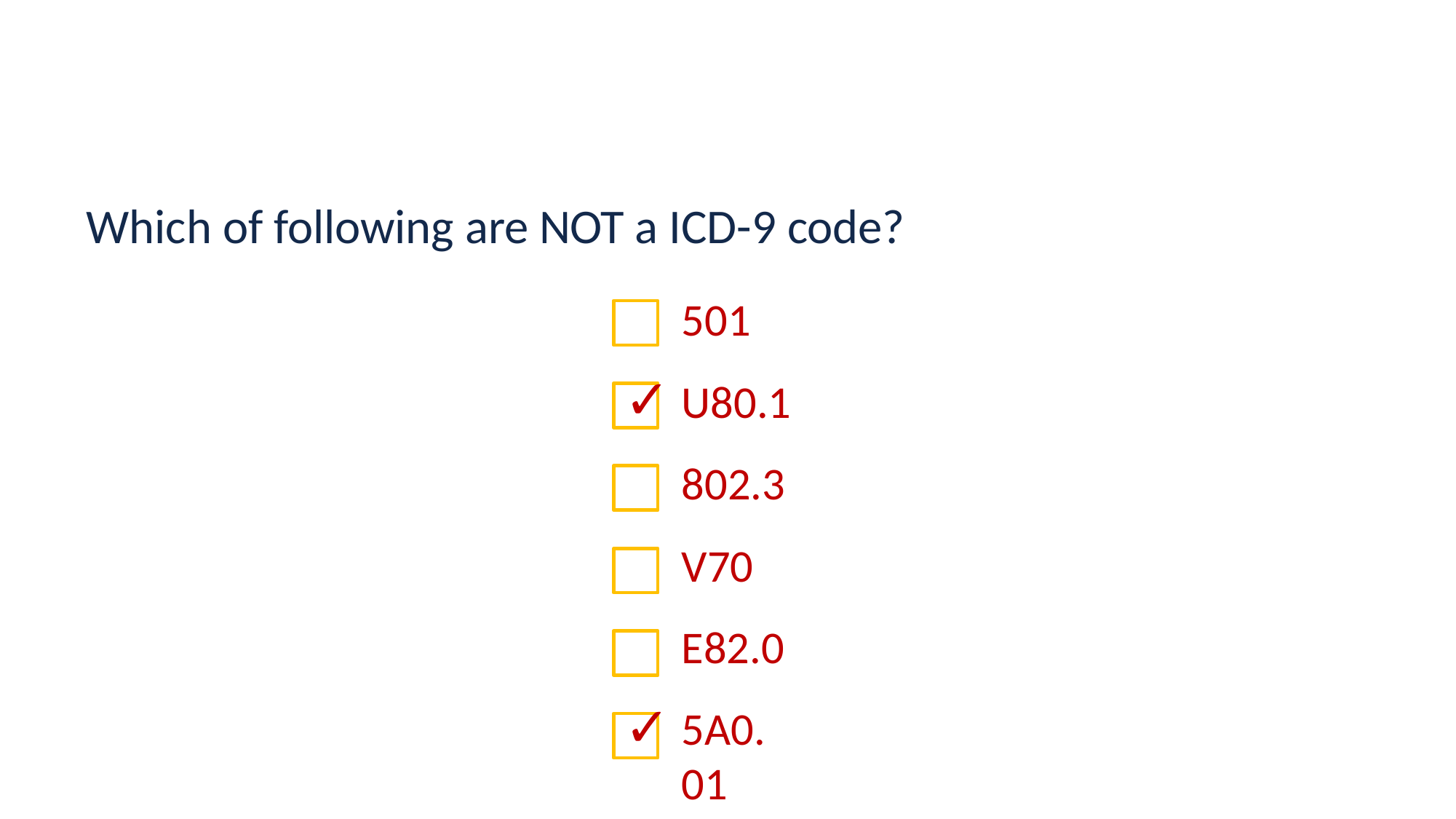

#
Which of following are NOT a ICD-9 code?
501
U80.1
802.3
V70  E82.0
5A0.01